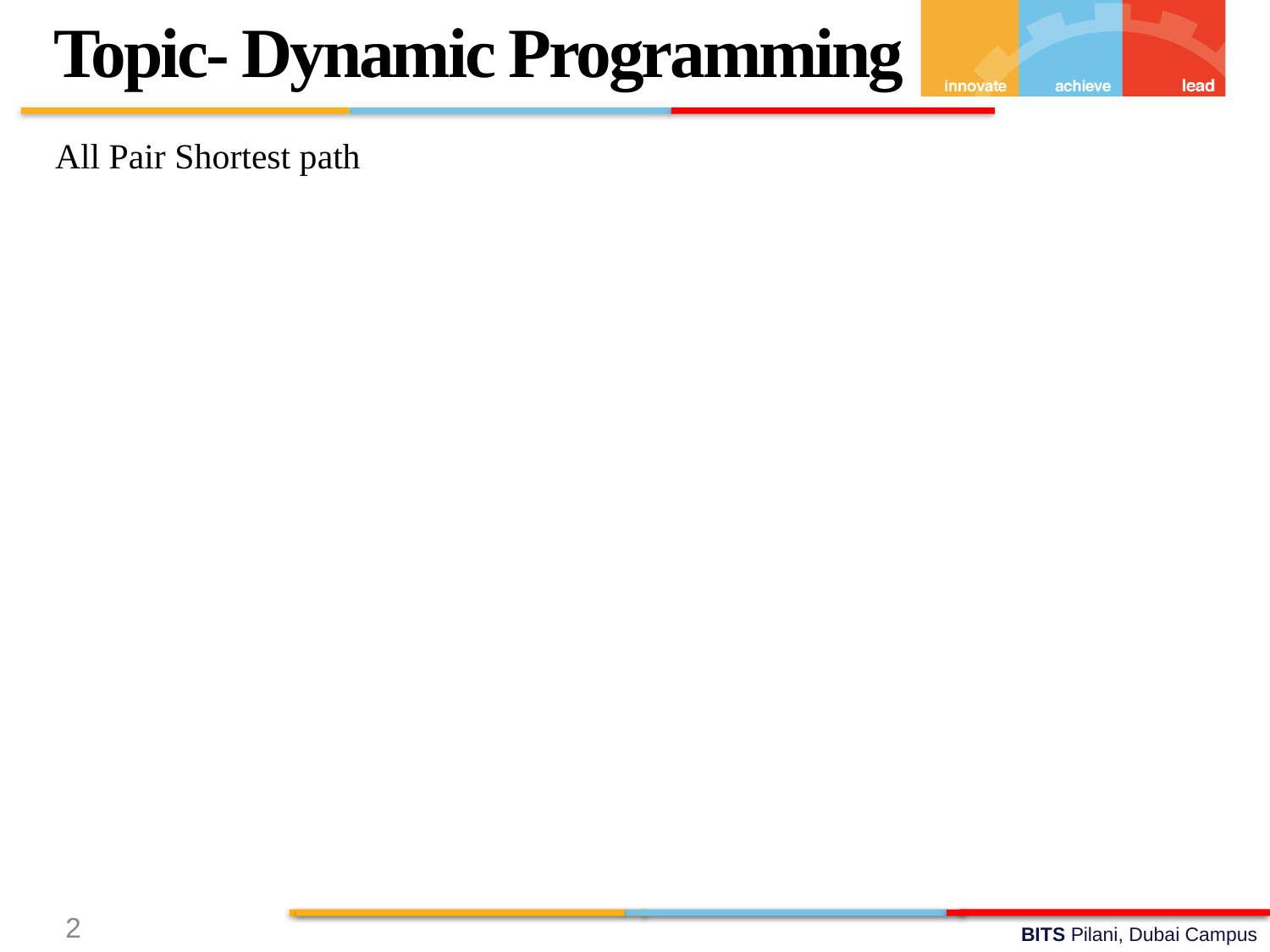

Topic- Dynamic Programming
All Pair Shortest path
2